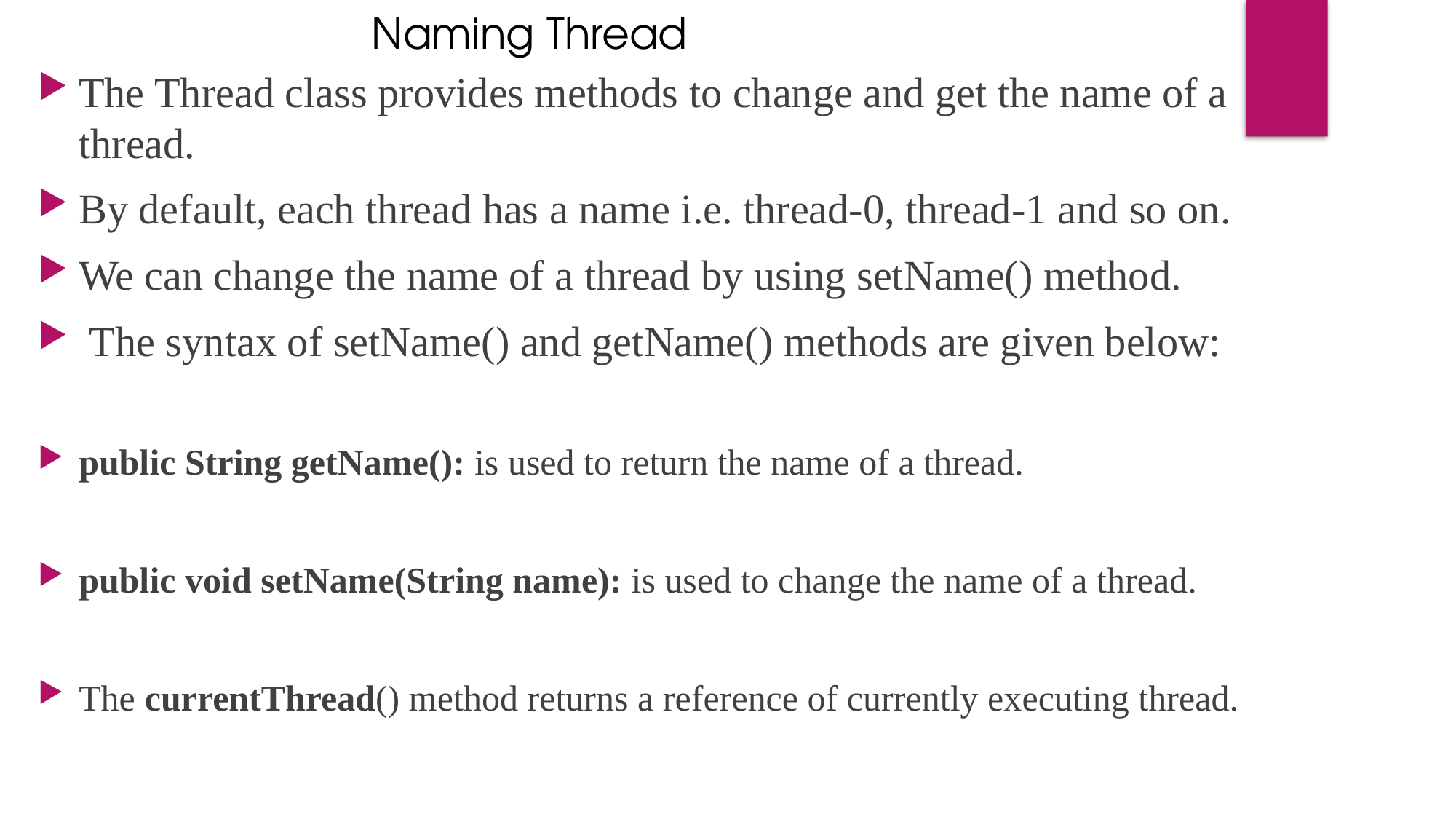

Naming Thread
The Thread class provides methods to change and get the name of a thread.
By default, each thread has a name i.e. thread-0, thread-1 and so on.
We can change the name of a thread by using setName() method.
 The syntax of setName() and getName() methods are given below:

public String getName(): is used to return the name of a thread.

public void setName(String name): is used to change the name of a thread.

The currentThread() method returns a reference of currently executing thread.